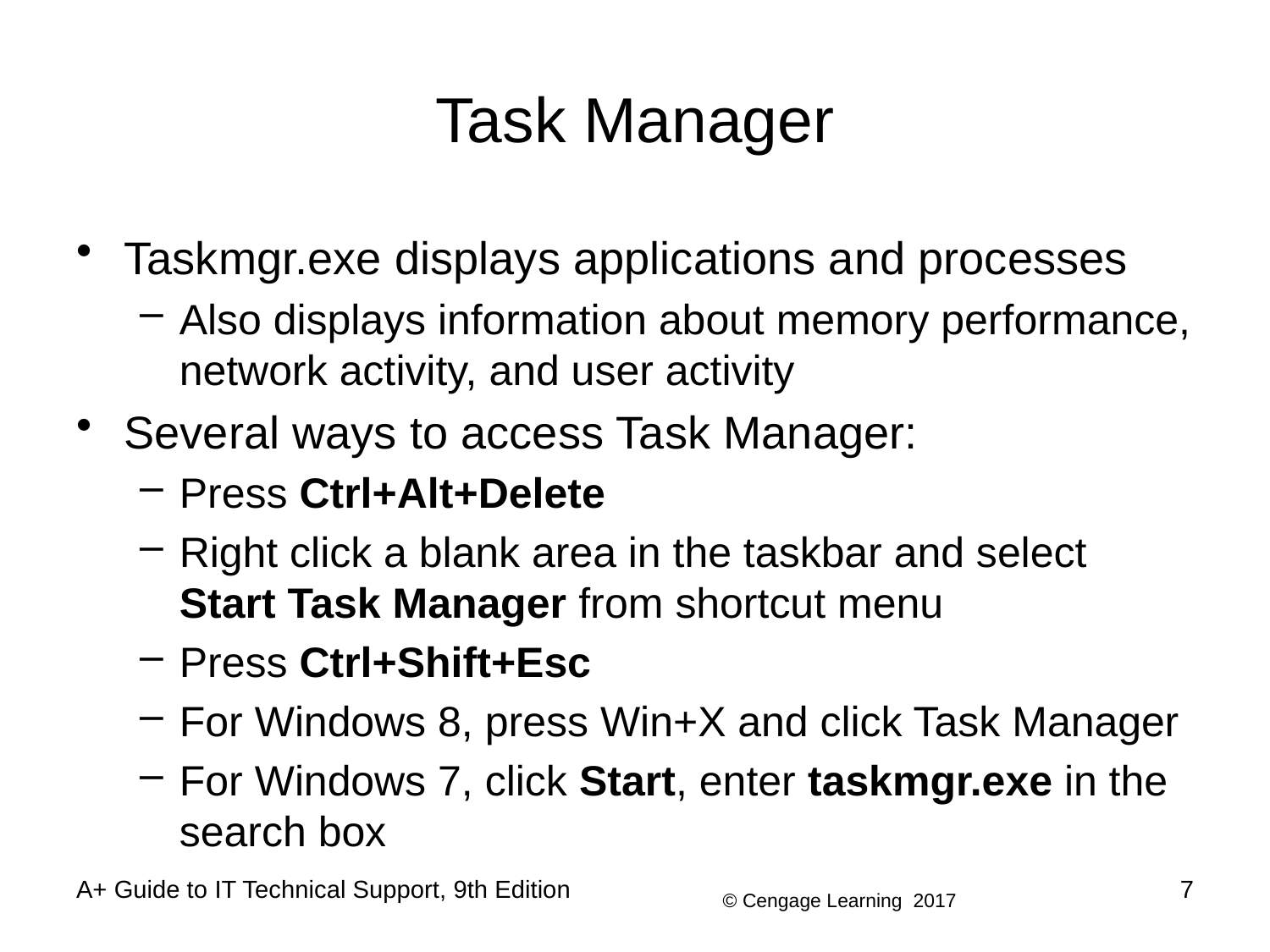

# Task Manager
Taskmgr.exe displays applications and processes
Also displays information about memory performance, network activity, and user activity
Several ways to access Task Manager:
Press Ctrl+Alt+Delete
Right click a blank area in the taskbar and select Start Task Manager from shortcut menu
Press Ctrl+Shift+Esc
For Windows 8, press Win+X and click Task Manager
For Windows 7, click Start, enter taskmgr.exe in the search box
A+ Guide to IT Technical Support, 9th Edition
7